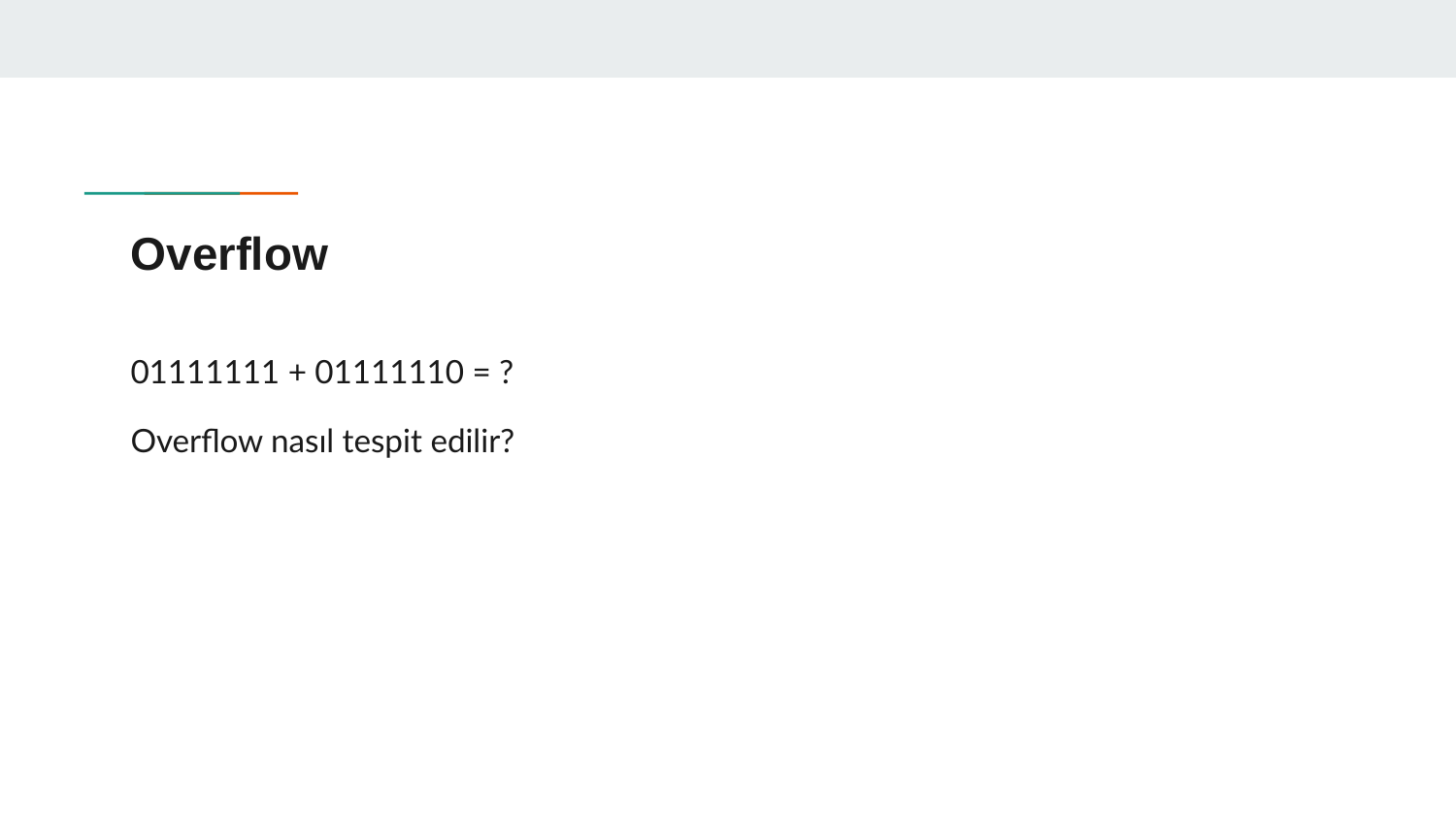

# Overflow
01111111 + 01111110 = ?
Overflow nasıl tespit edilir?